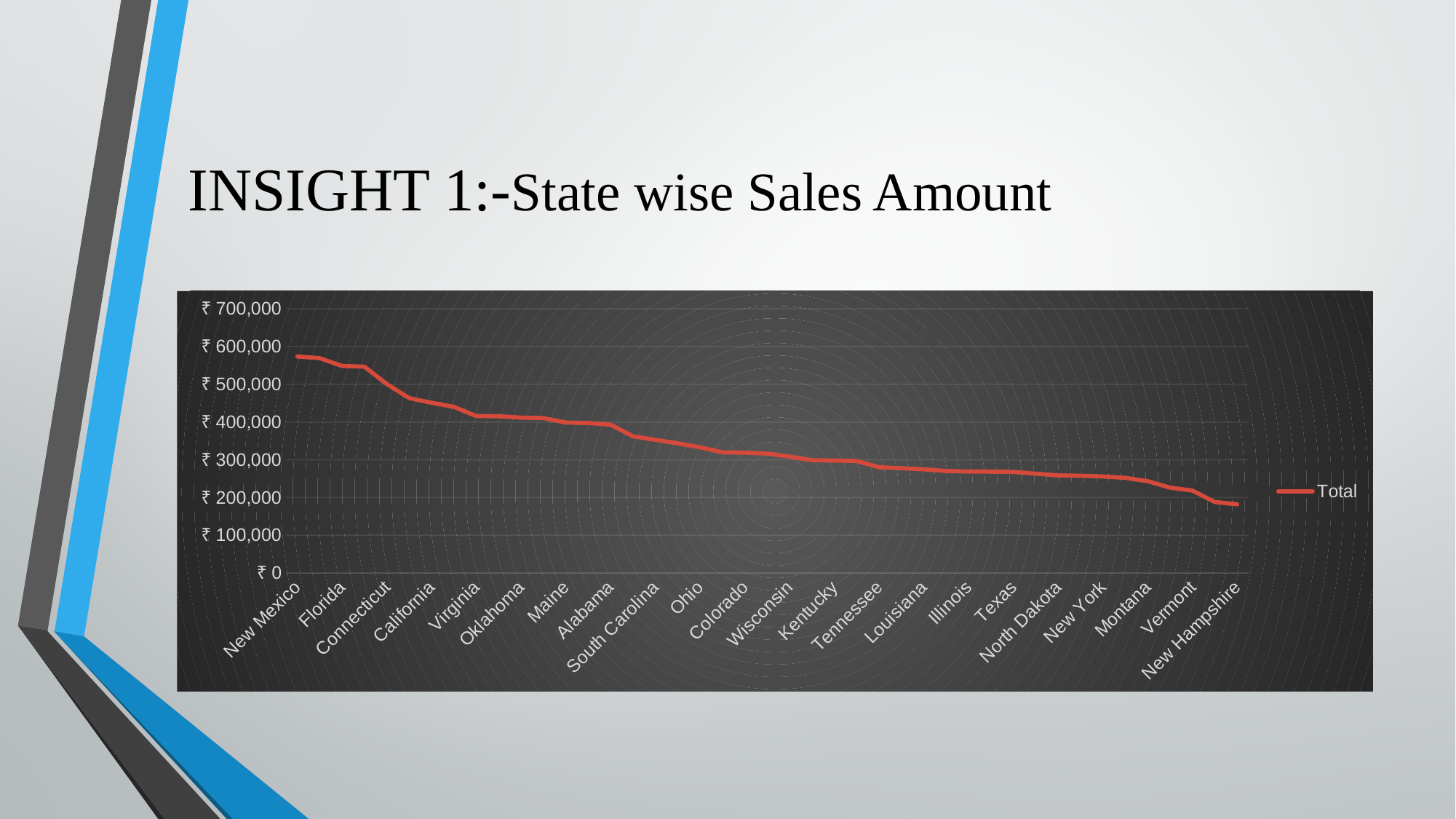

# INSIGHT 1:-State wise Sales Amount

### Chart

| Category | Total |
|---|---|
| New Mexico | 573759.93 |
| Georgia | 569311.3 |
| Florida | 548641.48 |
| West Virginia | 546707.32 |
| Connecticut | 500715.56 |
| Kansas | 463501.88 |
| California | 451054.12 |
| Missouri | 440341.77 |
| Virginia | 415825.26 |
| Idaho | 415551.12 |
| Oklahoma | 411710.31 |
| Washington | 410652.59 |
| Maine | 398643.96 |
| Utah | 397402.62 |
| Alabama | 393137.08 |
| Minnesota | 362333.1 |
| South Carolina | 352855.05 |
| Indiana | 343630.86 |
| Ohio | 332995.22 |
| North Carolina | 319702.53 |
| Colorado | 318866.71 |
| Maryland | 316655.06 |
| Wisconsin | 308406.33 |
| Michigan | 298939.4 |
| Kentucky | 298085.65 |
| Oregon | 296749.27 |
| Tennessee | 280150.15 |
| Nevada | 277800.36 |
| Louisiana | 274655.72 |
| New Jersey | 270404.87 |
| Illinois | 268940.23 |
| Massachusetts | 268589.86 |
| Texas | 268019.73 |
| Pennsylvania | 263217.92 |
| North Dakota | 258621.34 |
| Rhode Island | 257871.98 |
| New York | 255830.88 |
| Iowa | 252124.77 |
| Montana | 243411.97 |
| Arizona | 226229.28 |
| Vermont | 218532.28 |
| Delaware | 188041.14 |
| New Hampshire | 181927.6 |